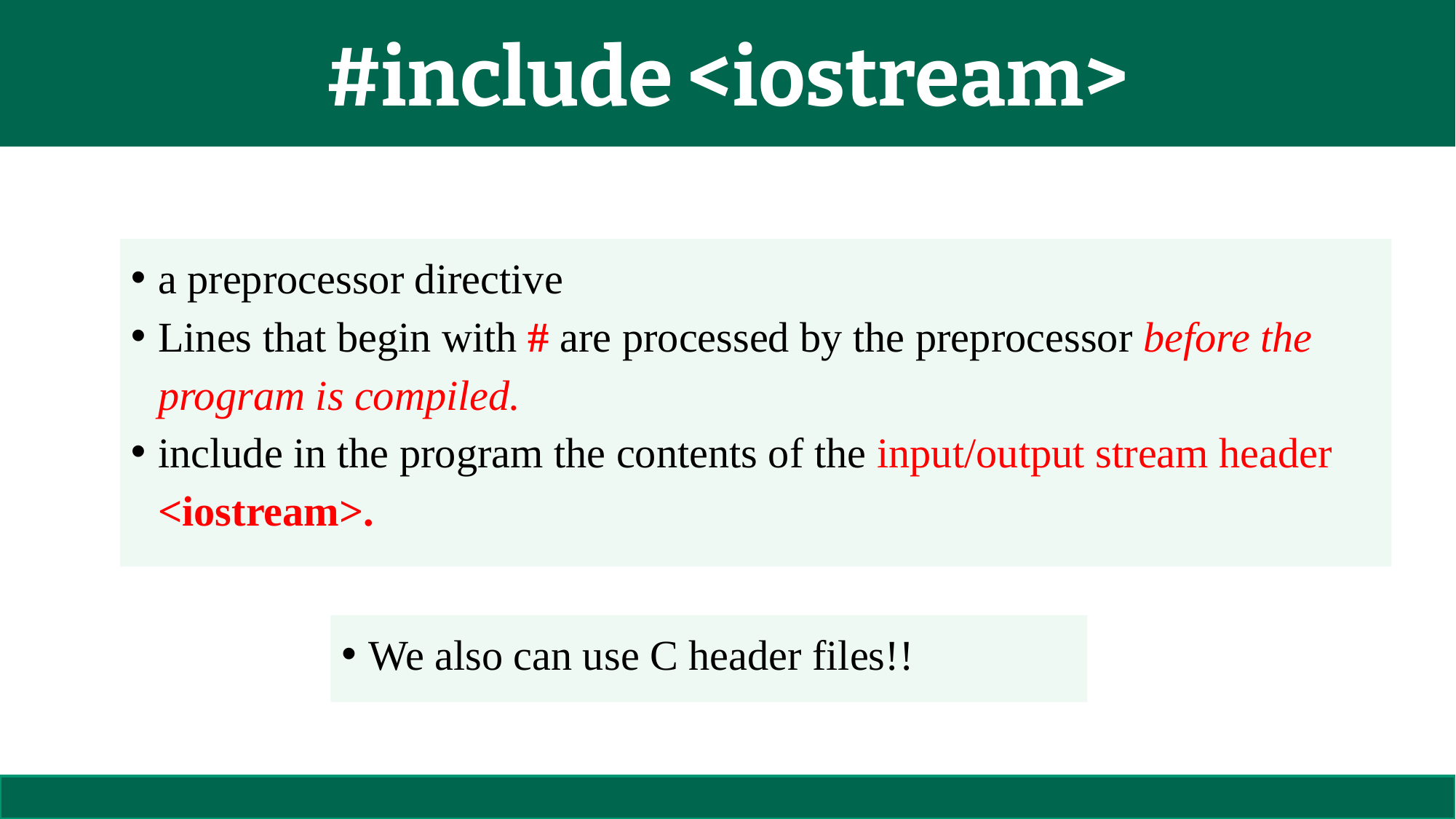

# #include <iostream>
a preprocessor directive
Lines that begin with # are processed by the preprocessor before the program is compiled.
include in the program the contents of the input/output stream header <iostream>.

We also can use C header files!!